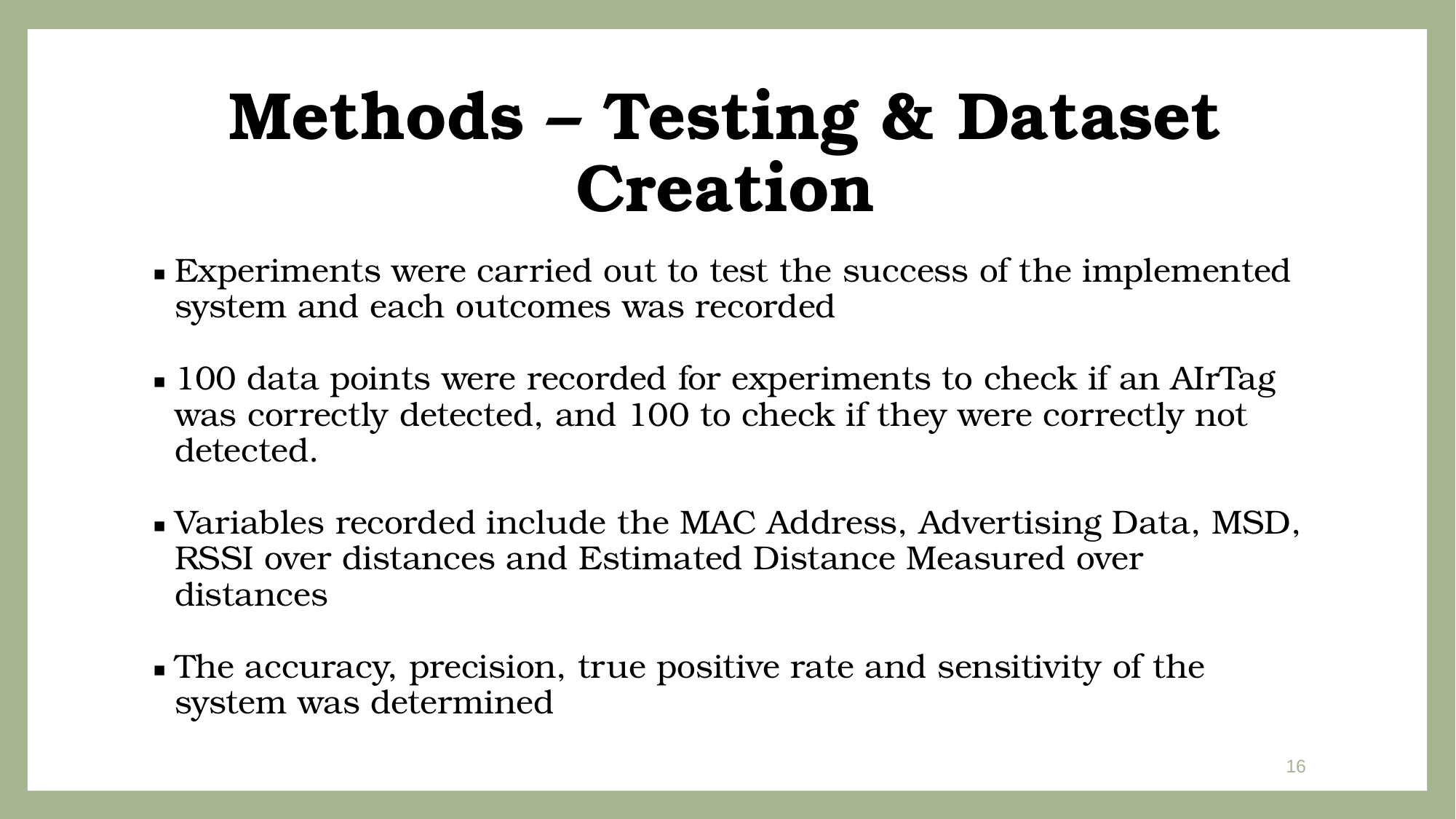

# Methods – Testing & Dataset Creation
Experiments were carried out to test the success of the implemented system and each outcomes was recorded

100 data points were recorded for experiments to check if an AIrTag was correctly detected, and 100 to check if they were correctly not detected.

Variables recorded include the MAC Address, Advertising Data, MSD, RSSI over distances and Estimated Distance Measured over distances

The accuracy, precision, true positive rate and sensitivity of the system was determined

16